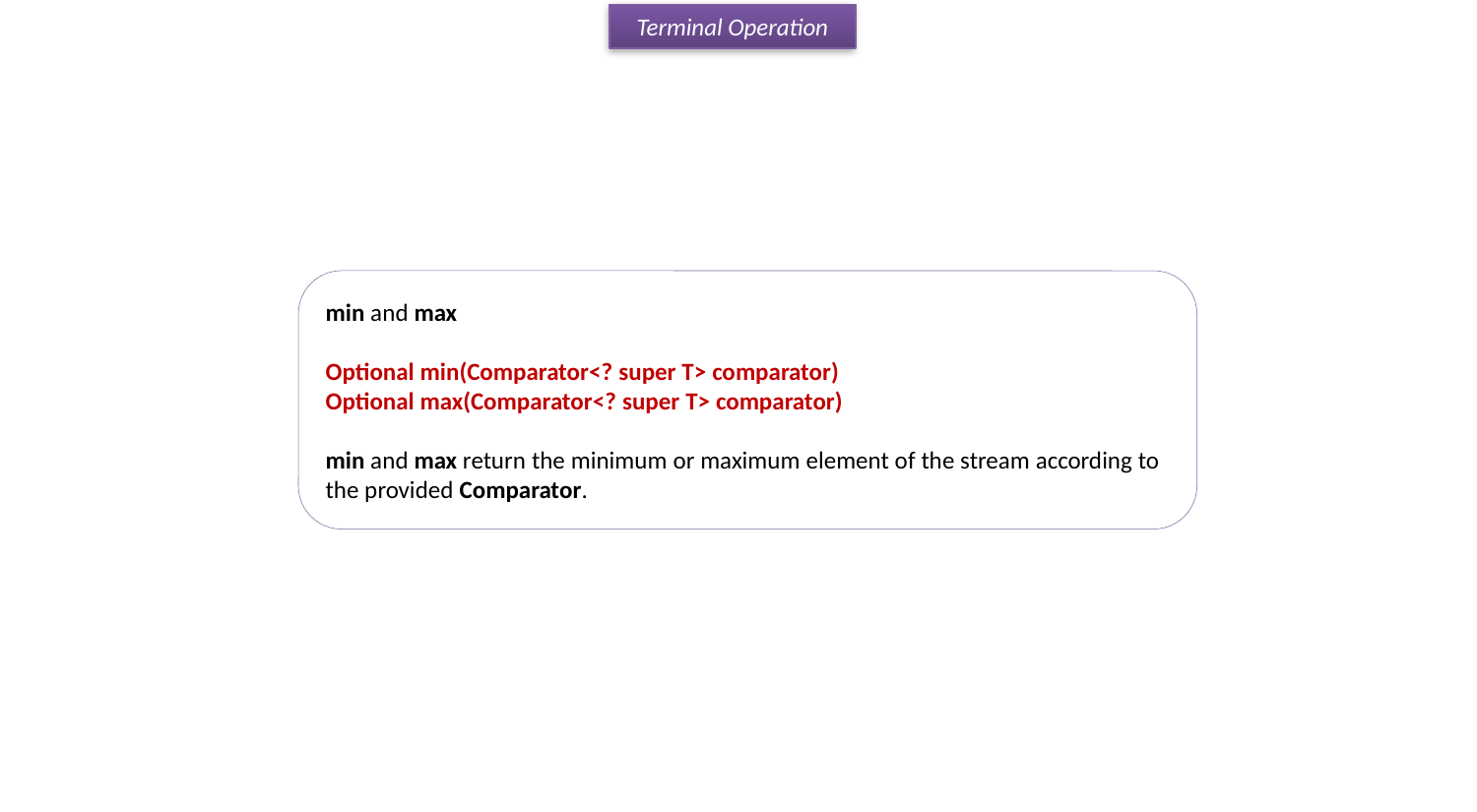

Terminal Operation
min and max
Optional min(Comparator<? super T> comparator)
Optional max(Comparator<? super T> comparator)
min and max return the minimum or maximum element of the stream according to the provided Comparator.